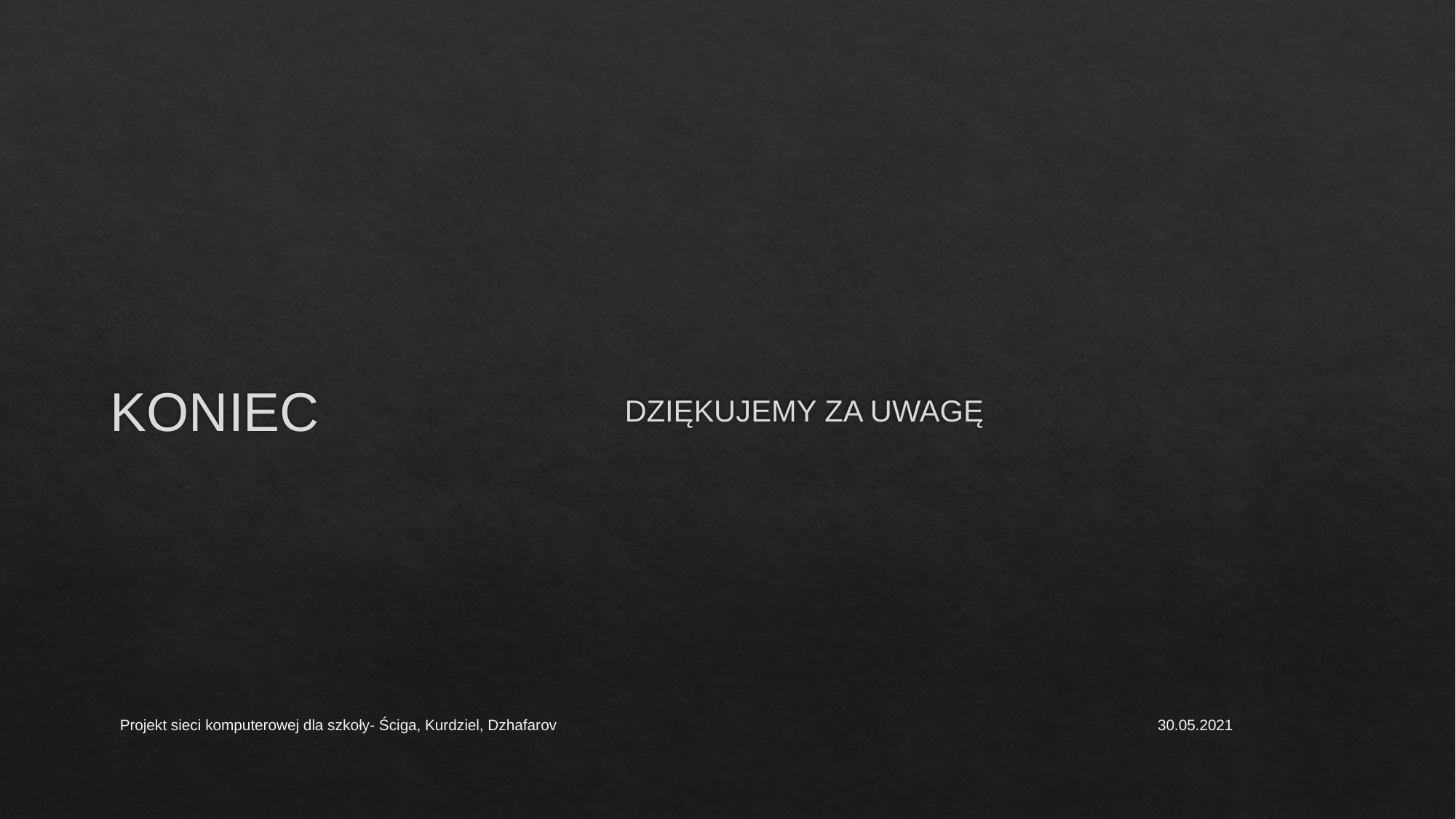

# KONIEC
DZIĘKUJEMY ZA UWAGĘ
Projekt sieci komputerowej dla szkoły- Ściga, Kurdziel, Dzhafarov
30.05.2021